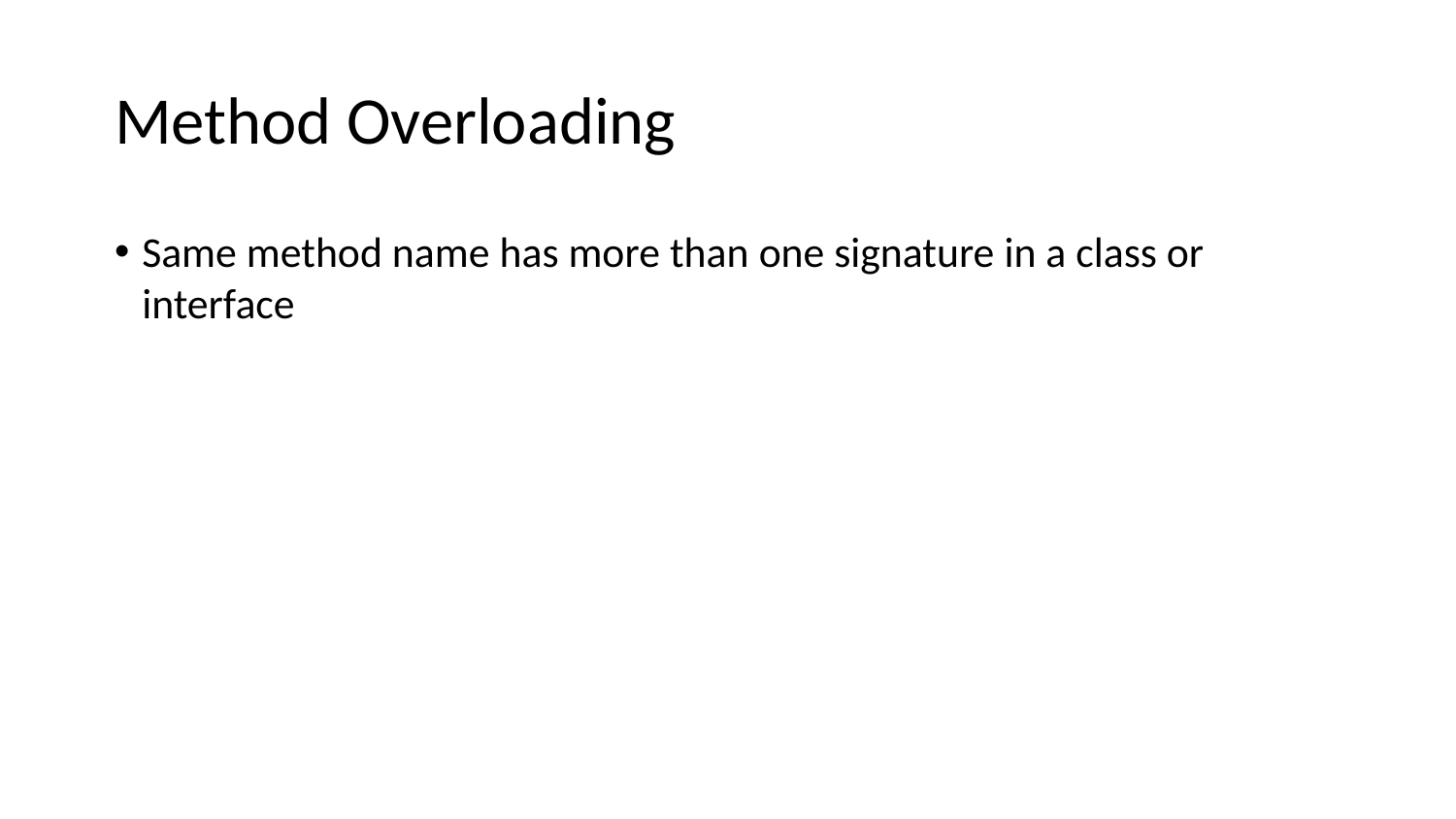

# Method Overloading
Same method name has more than one signature in a class or interface